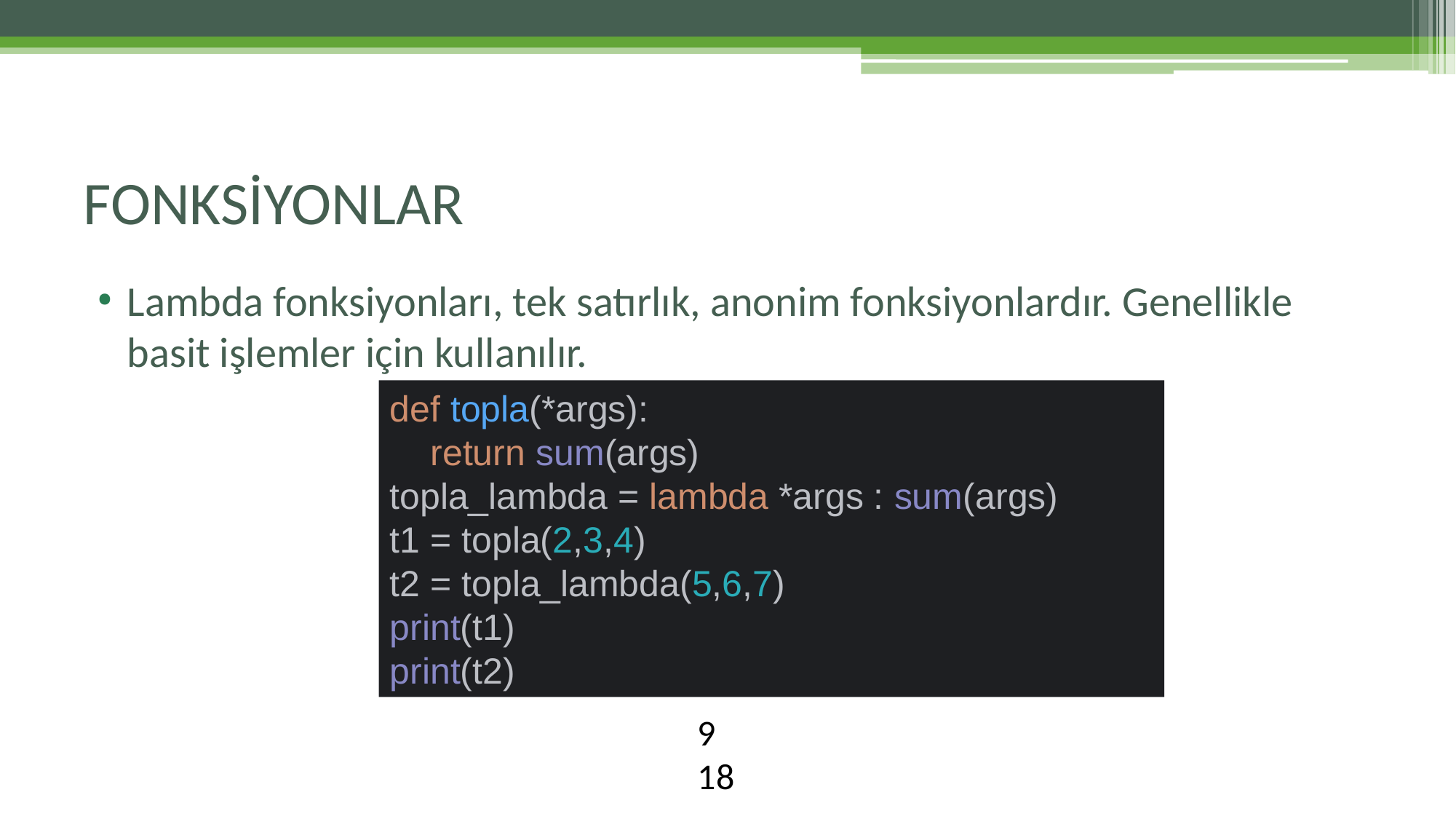

# FONKSİYONLAR
Lambda fonksiyonları, tek satırlık, anonim fonksiyonlardır. Genellikle basit işlemler için kullanılır.

def topla(*args):
    return sum(args)
topla_lambda = lambda *args : sum(args)
t1 = topla(2,3,4)
t2 = topla_lambda(5,6,7)
print(t1)
print(t2)
9
18